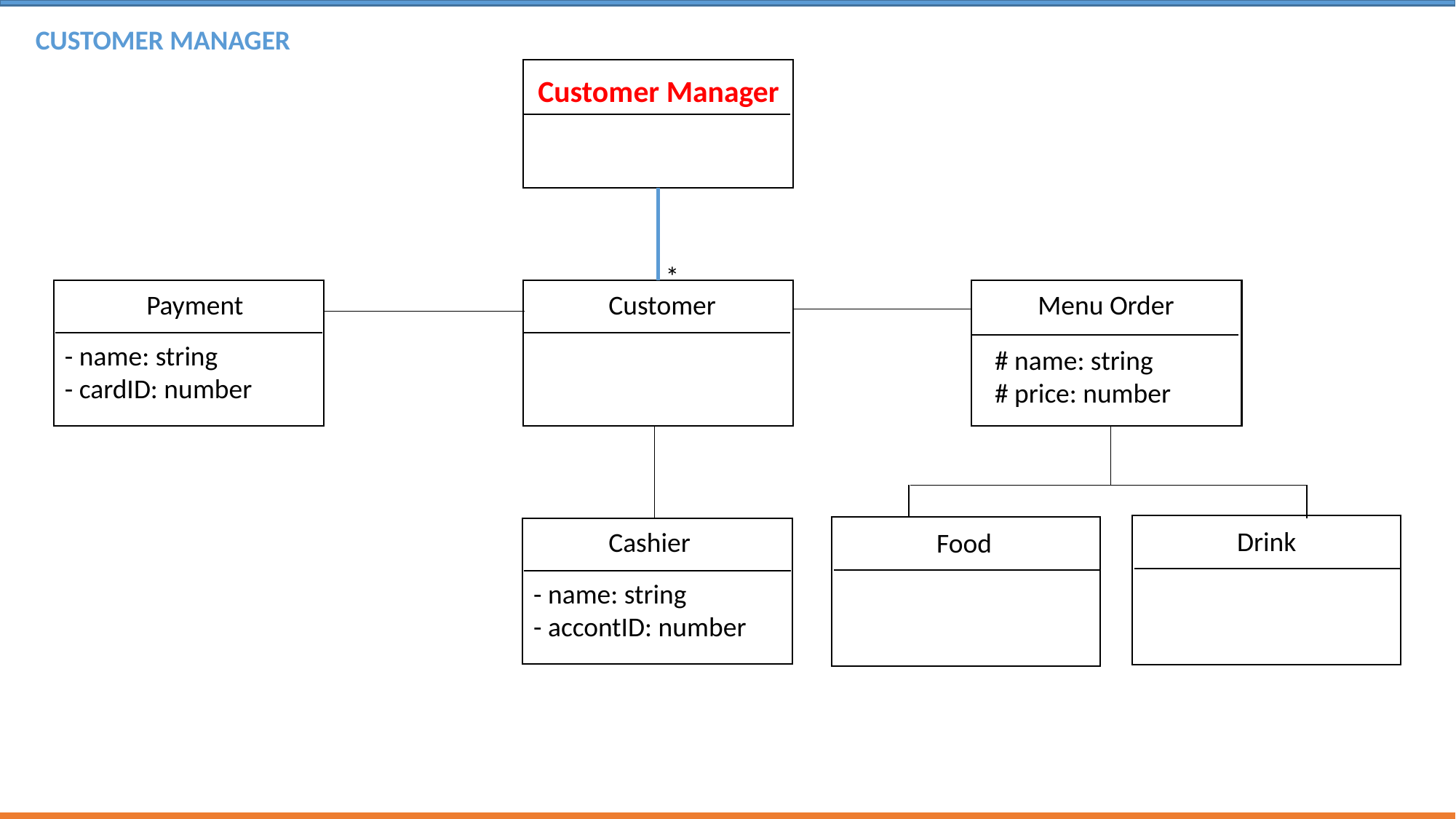

CUSTOMER MANAGER

Customer Manager
*

Payment
Menu Order
Customer

- name: string
- cardID: number

# name: string
# price: number

Drink
Cashier
Food

- name: string
- accontID: number